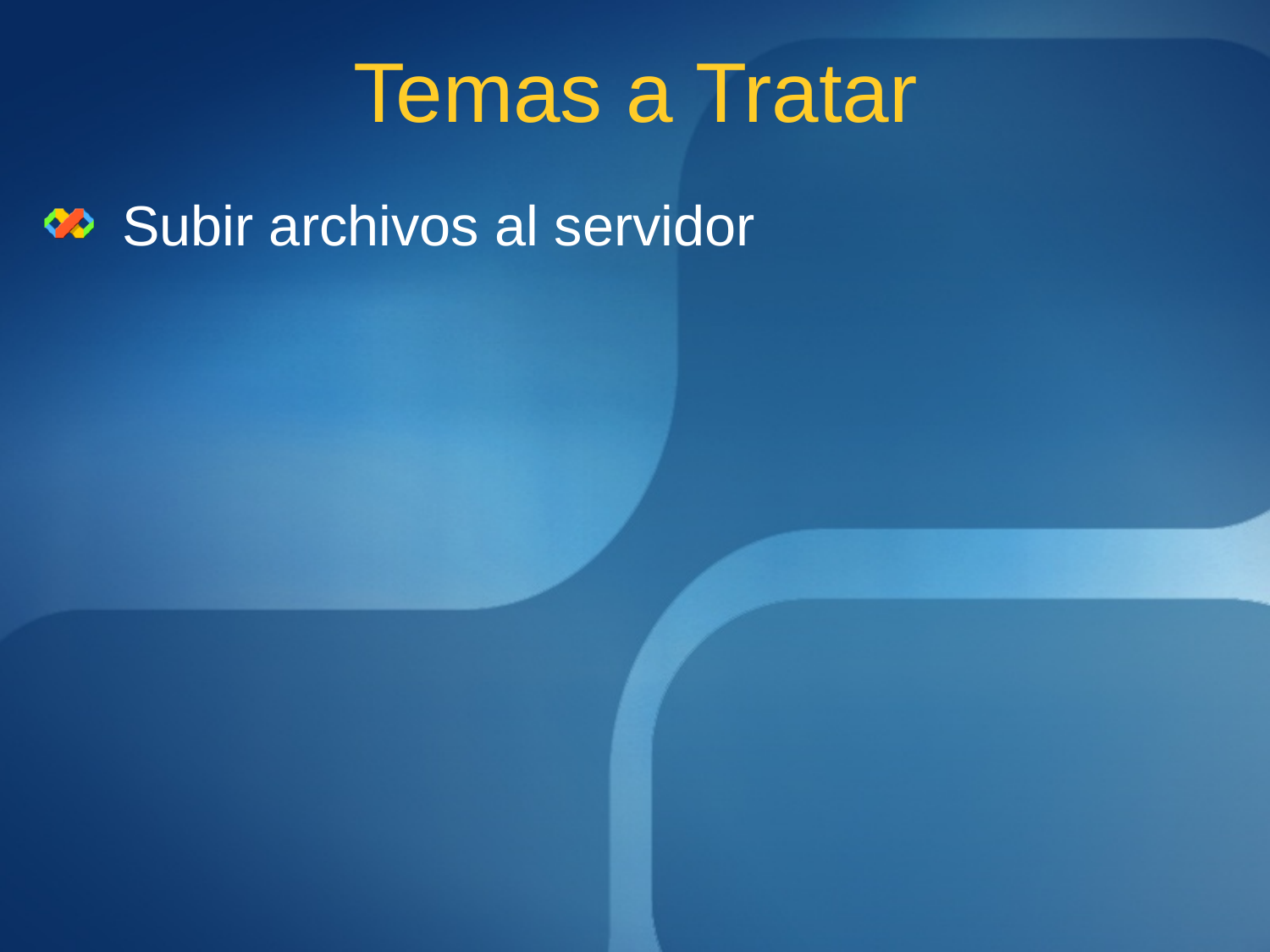

# Temas a Tratar
Subir archivos al servidor